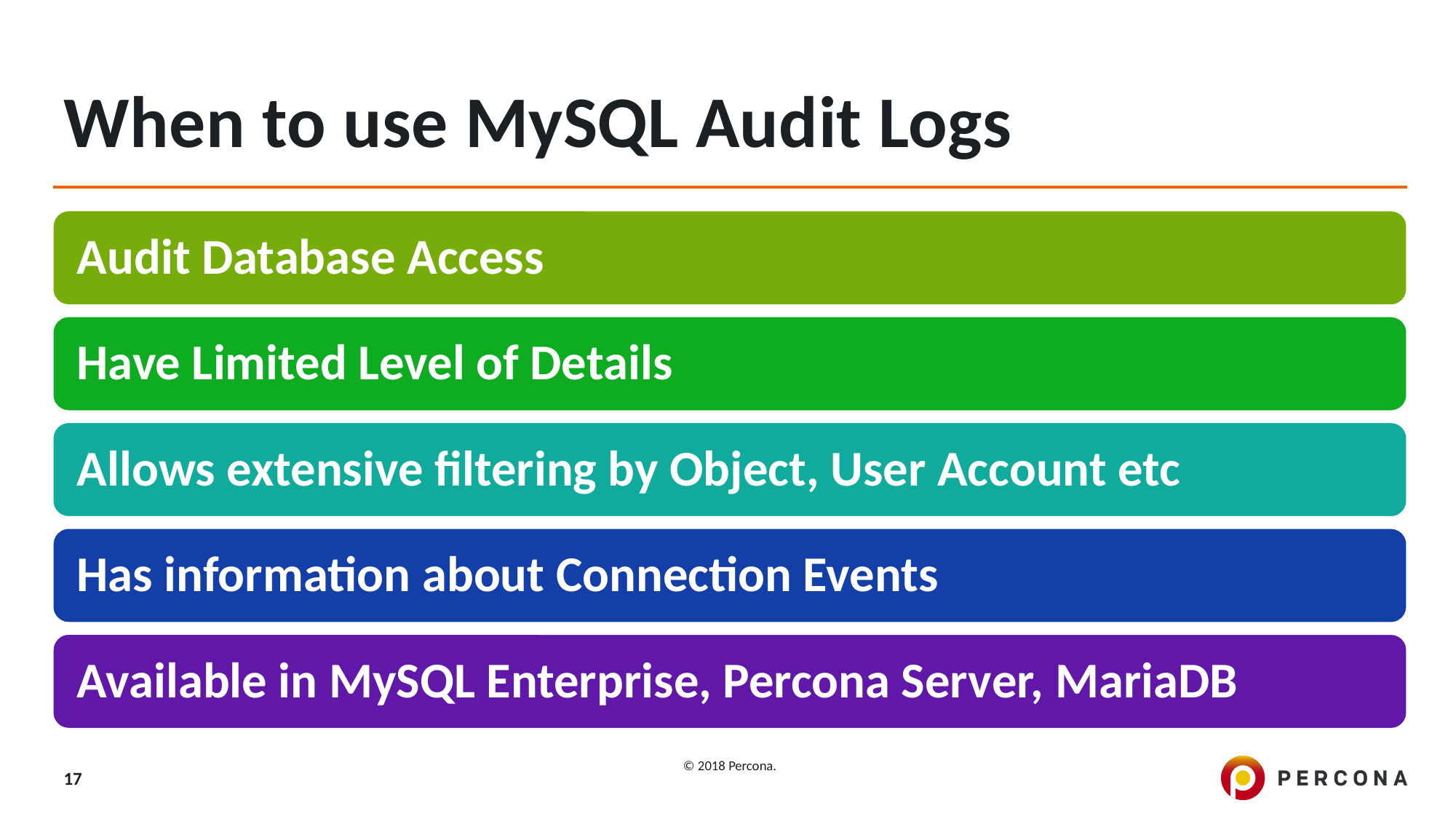

# When to use MySQL Audit Logs
Audit Database Access
Have Limited Level of Details
Allows extensive filtering by Object, User Account etc
Has information about Connection Events
Available in MySQL Enterprise, Percona Server, MariaDB